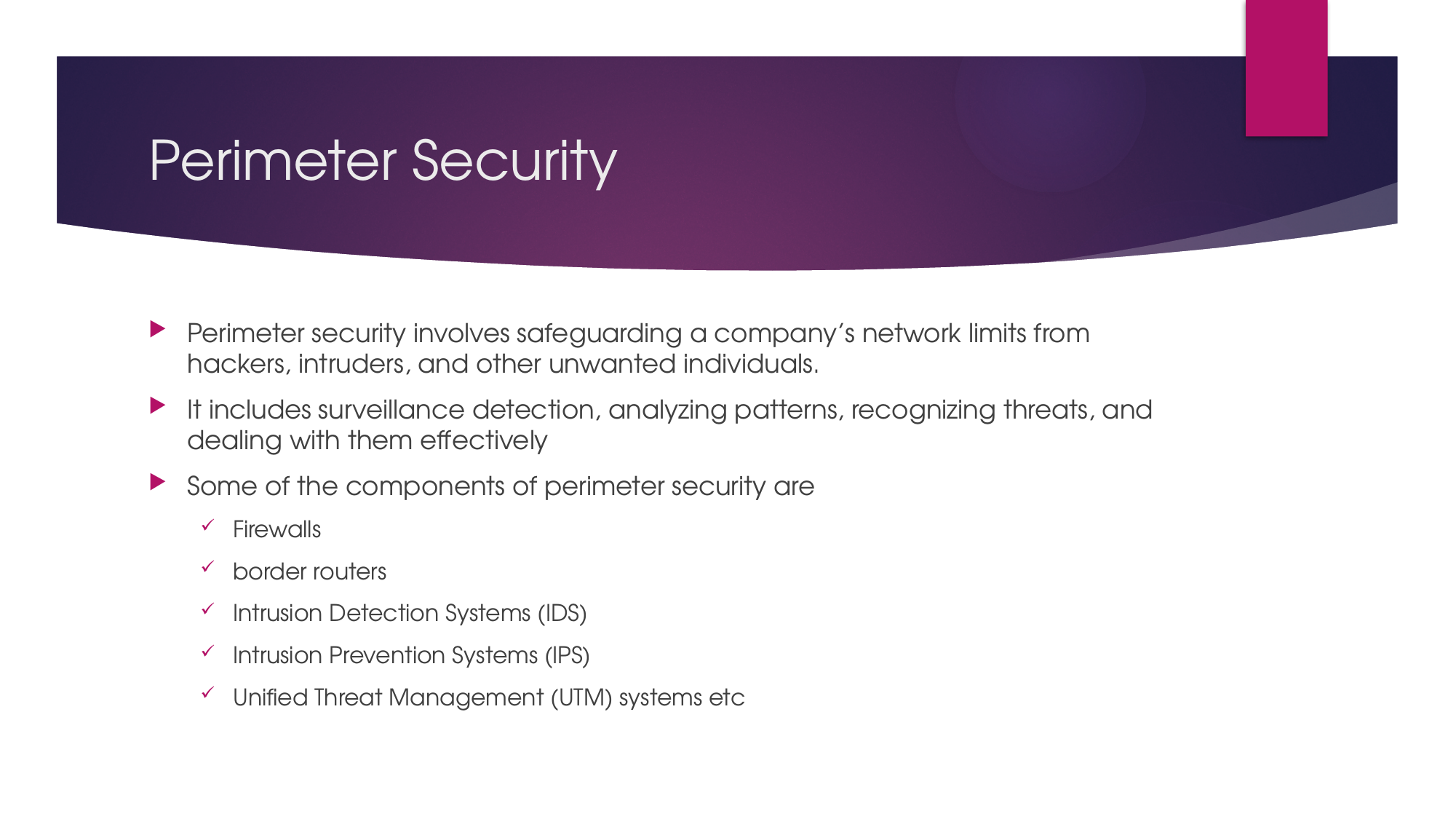

# Perimeter Security
Perimeter security involves safeguarding a company’s network limits from hackers, intruders, and other unwanted individuals.
It includes surveillance detection, analyzing patterns, recognizing threats, and dealing with them effectively
Some of the components of perimeter security are
Firewalls
border routers
Intrusion Detection Systems (IDS)
Intrusion Prevention Systems (IPS)
Unified Threat Management (UTM) systems etc